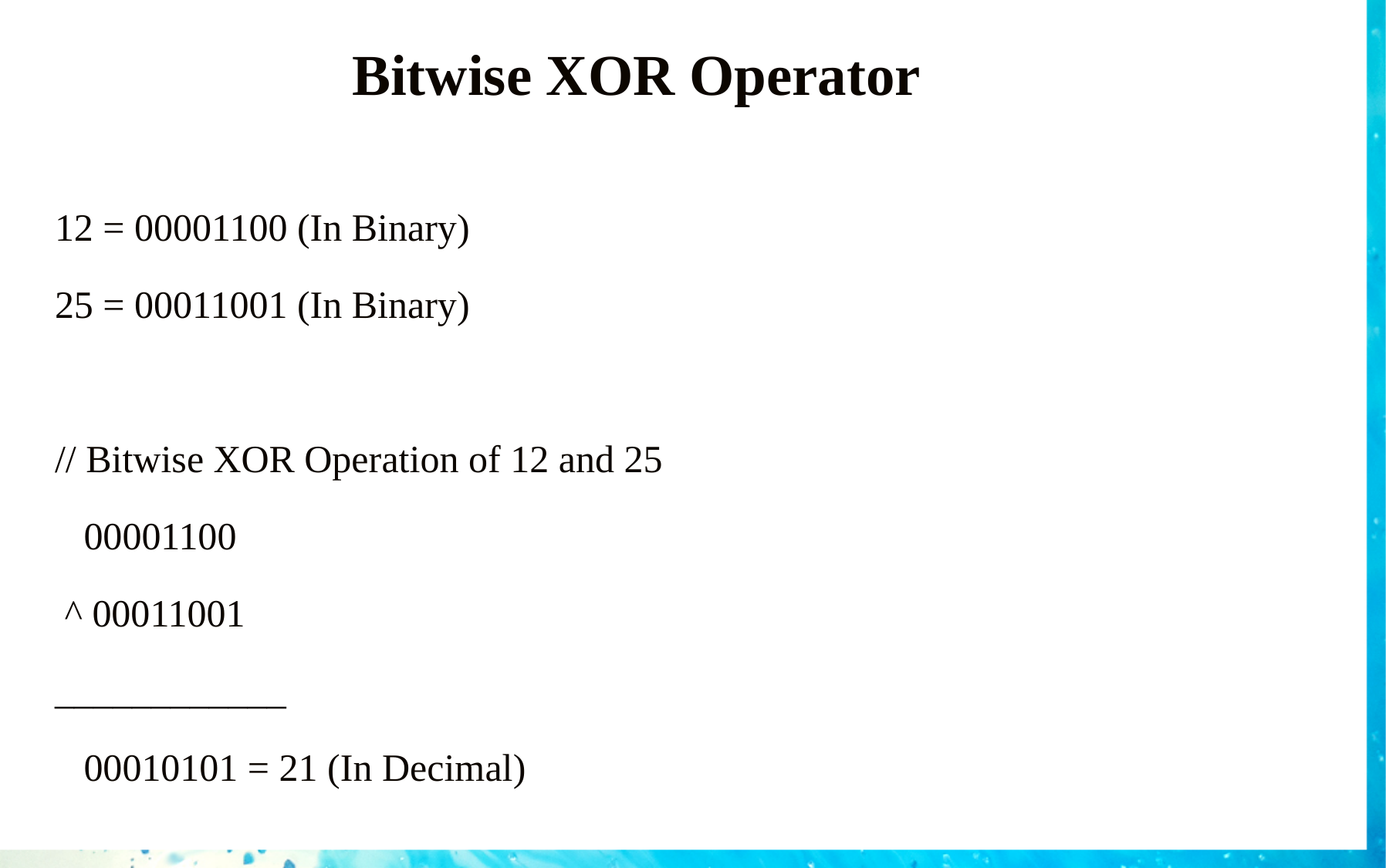

# Bitwise XOR Operator
12 = 00001100 (In Binary)
25 = 00011001 (In Binary)

// Bitwise XOR Operation of 12 and 25
   00001100
 ^ 00011001
____________
   00010101 = 21 (In Decimal)